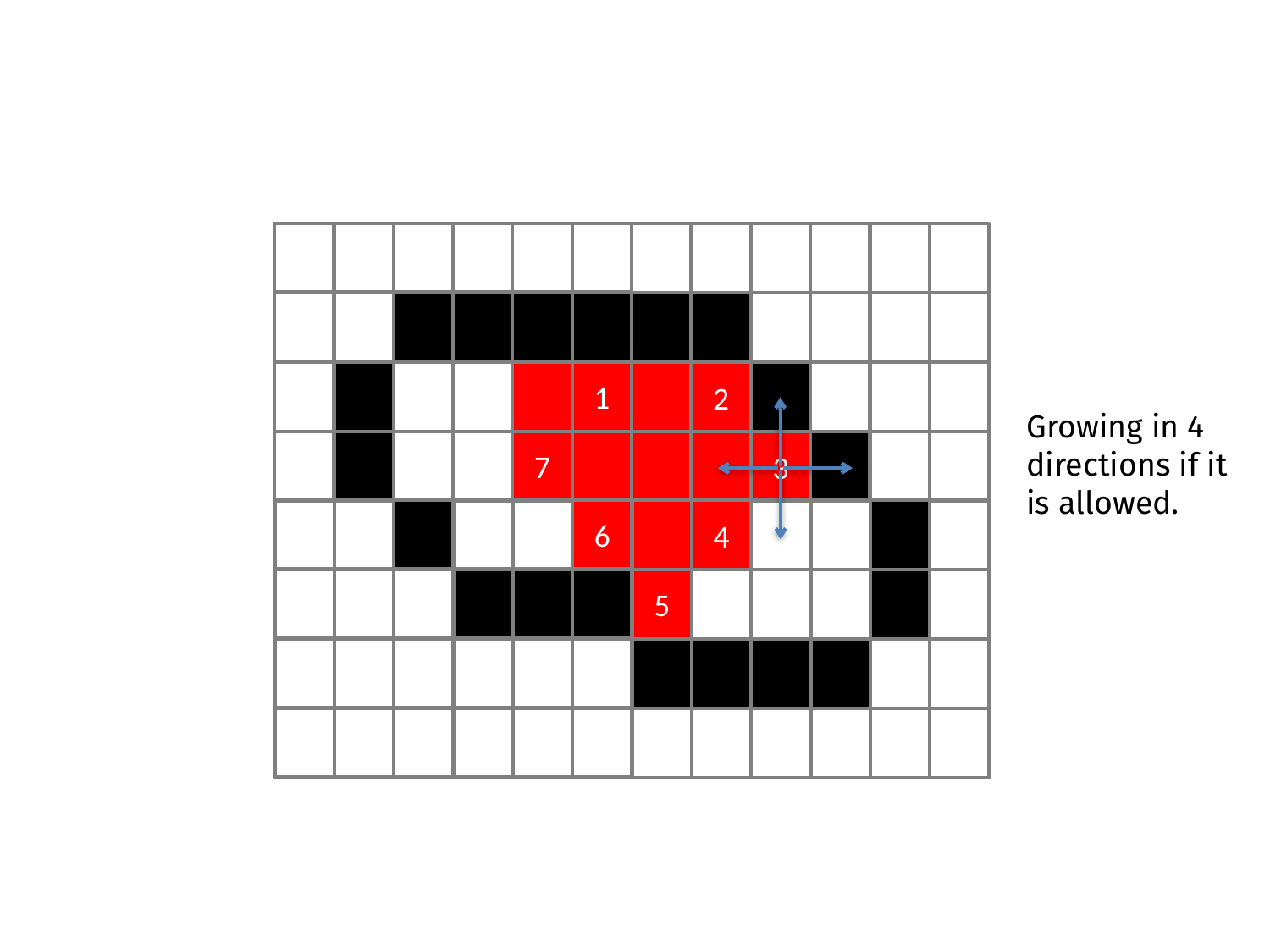

1

2

Growing in 4
directions if it is allowed.

7

3

6

4

5